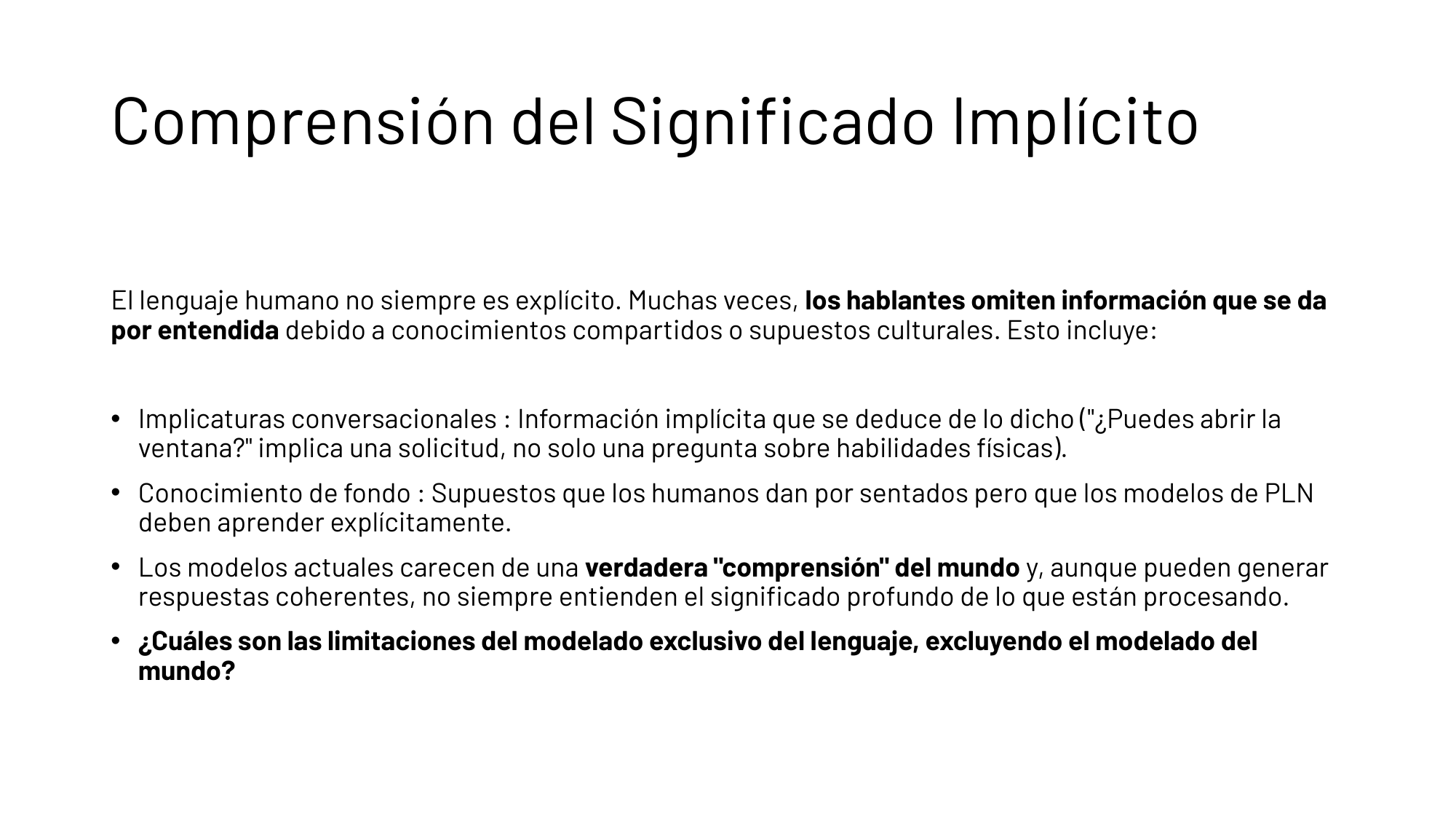

# Comprensión del Significado Implícito
El lenguaje humano no siempre es explícito. Muchas veces, los hablantes omiten información que se da por entendida debido a conocimientos compartidos o supuestos culturales. Esto incluye:

Implicaturas conversacionales : Información implícita que se deduce de lo dicho ("¿Puedes abrir la ventana?" implica una solicitud, no solo una pregunta sobre habilidades físicas).
Conocimiento de fondo : Supuestos que los humanos dan por sentados pero que los modelos de PLN deben aprender explícitamente.
Los modelos actuales carecen de una verdadera "comprensión" del mundo y, aunque pueden generar respuestas coherentes, no siempre entienden el significado profundo de lo que están procesando.
¿Cuáles son las limitaciones del modelado exclusivo del lenguaje, excluyendo el modelado del mundo?